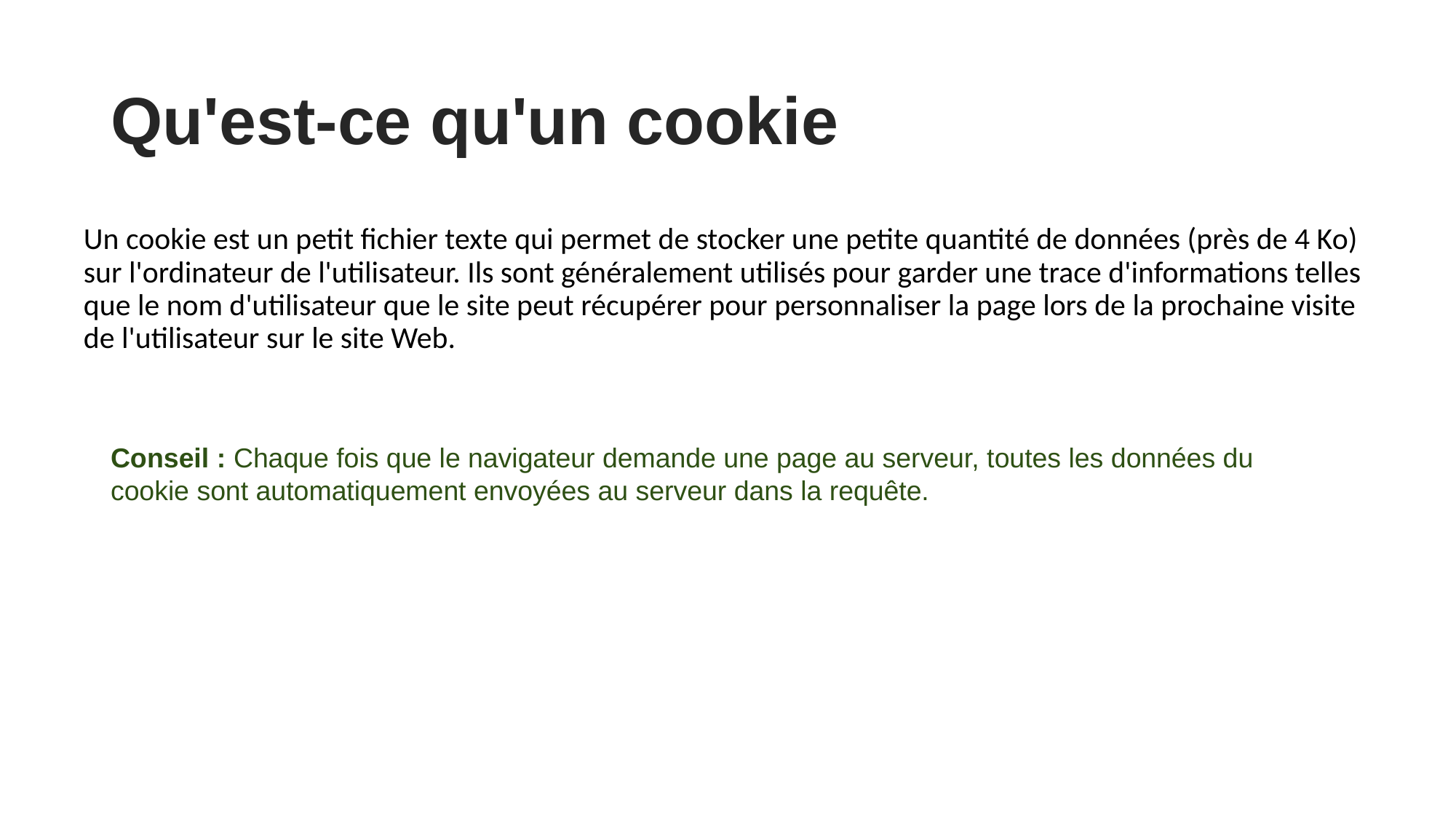

# Qu'est-ce qu'un cookie
Un cookie est un petit fichier texte qui permet de stocker une petite quantité de données (près de 4 Ko) sur l'ordinateur de l'utilisateur. Ils sont généralement utilisés pour garder une trace d'informations telles que le nom d'utilisateur que le site peut récupérer pour personnaliser la page lors de la prochaine visite de l'utilisateur sur le site Web.
Conseil : Chaque fois que le navigateur demande une page au serveur, toutes les données du cookie sont automatiquement envoyées au serveur dans la requête.